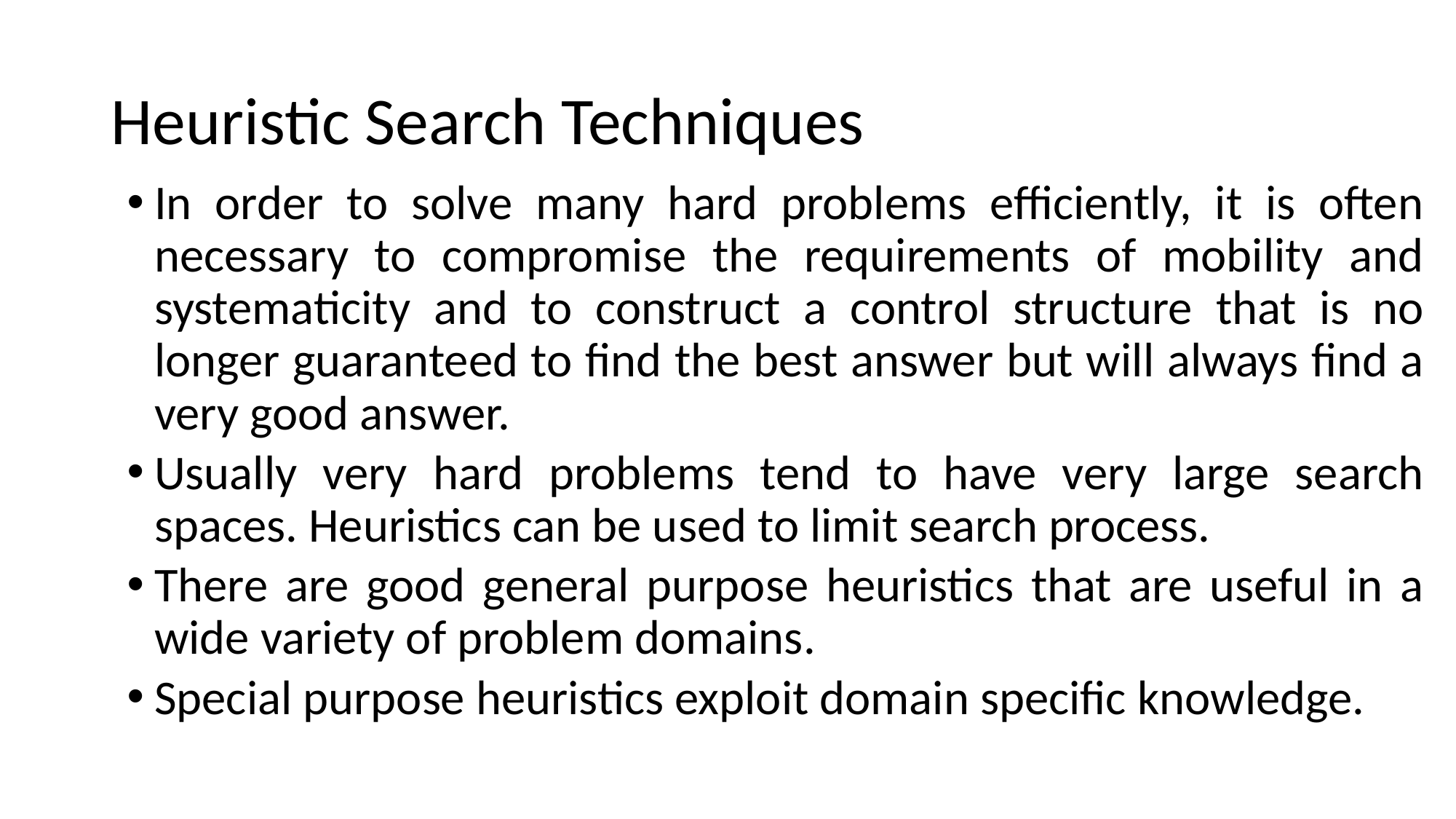

# Heuristic Search Techniques
In order to solve many hard problems efficiently, it is often necessary to compromise the requirements of mobility and systematicity and to construct a control structure that is no longer guaranteed to find the best answer but will always find a very good answer.
Usually very hard problems tend to have very large search spaces. Heuristics can be used to limit search process.
There are good general purpose heuristics that are useful in a wide variety of problem domains.
Special purpose heuristics exploit domain specific knowledge.